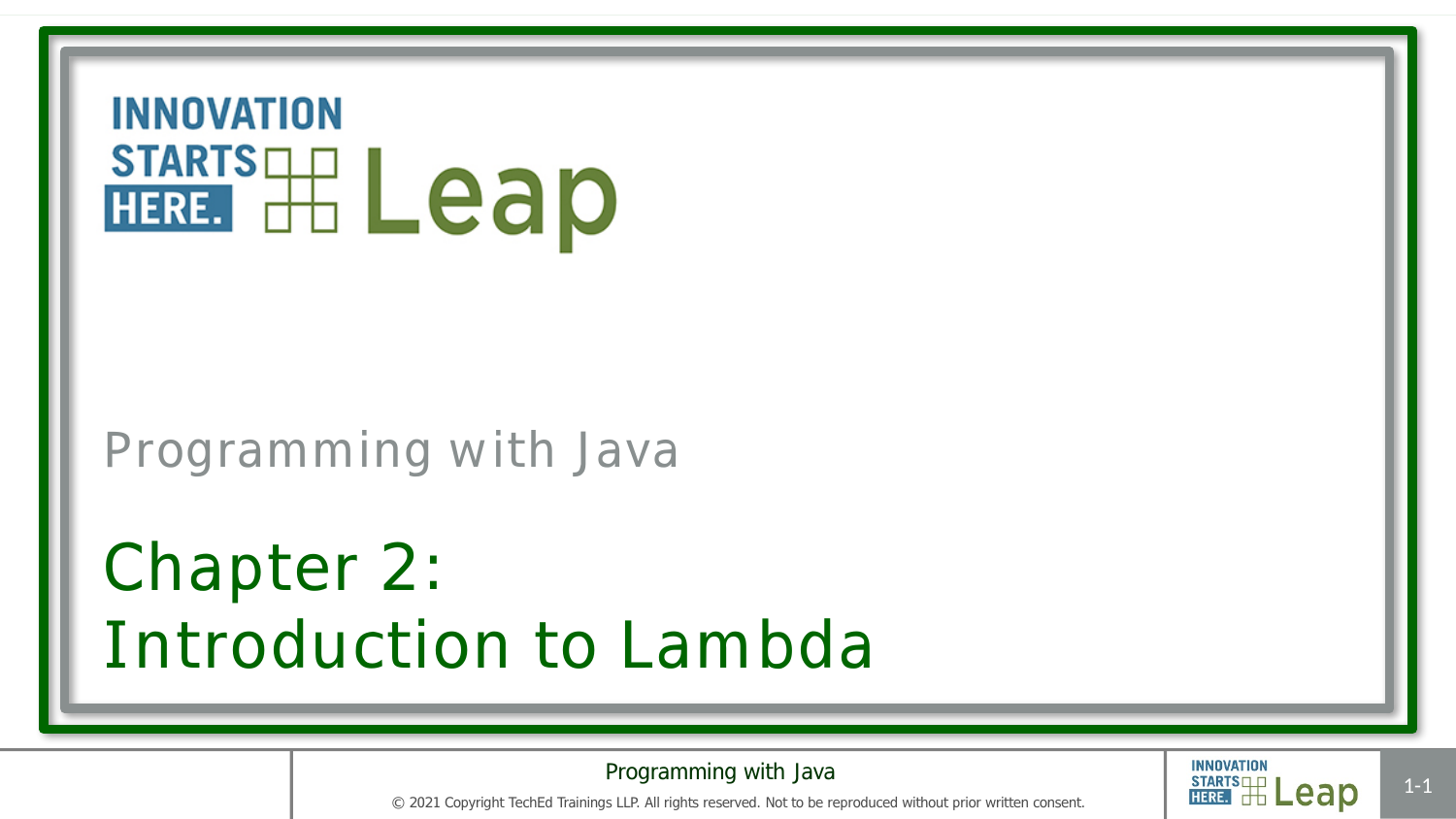

# Programming with Java
Chapter 2:
Introduction to Lambda